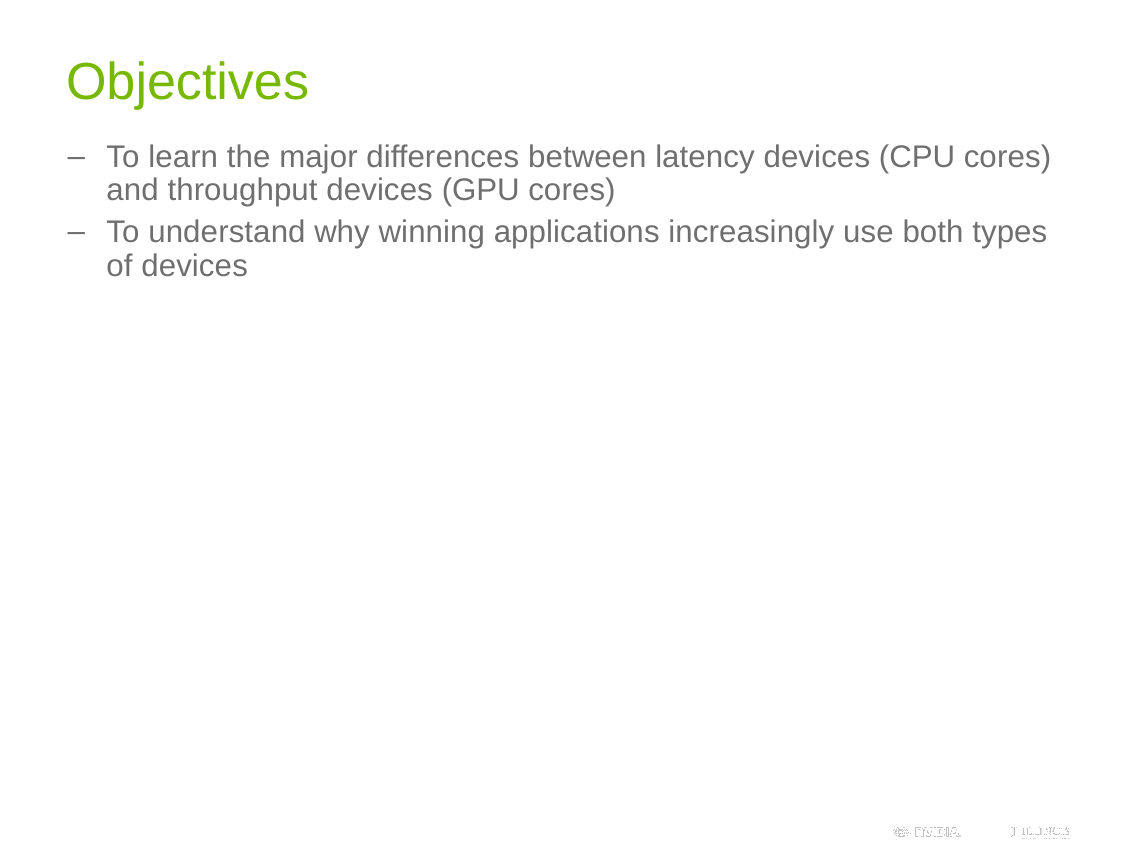

# Objectives
To learn the major differences between latency devices (CPU cores) and throughput devices (GPU cores)
To understand why winning applications increasingly use both types of devices